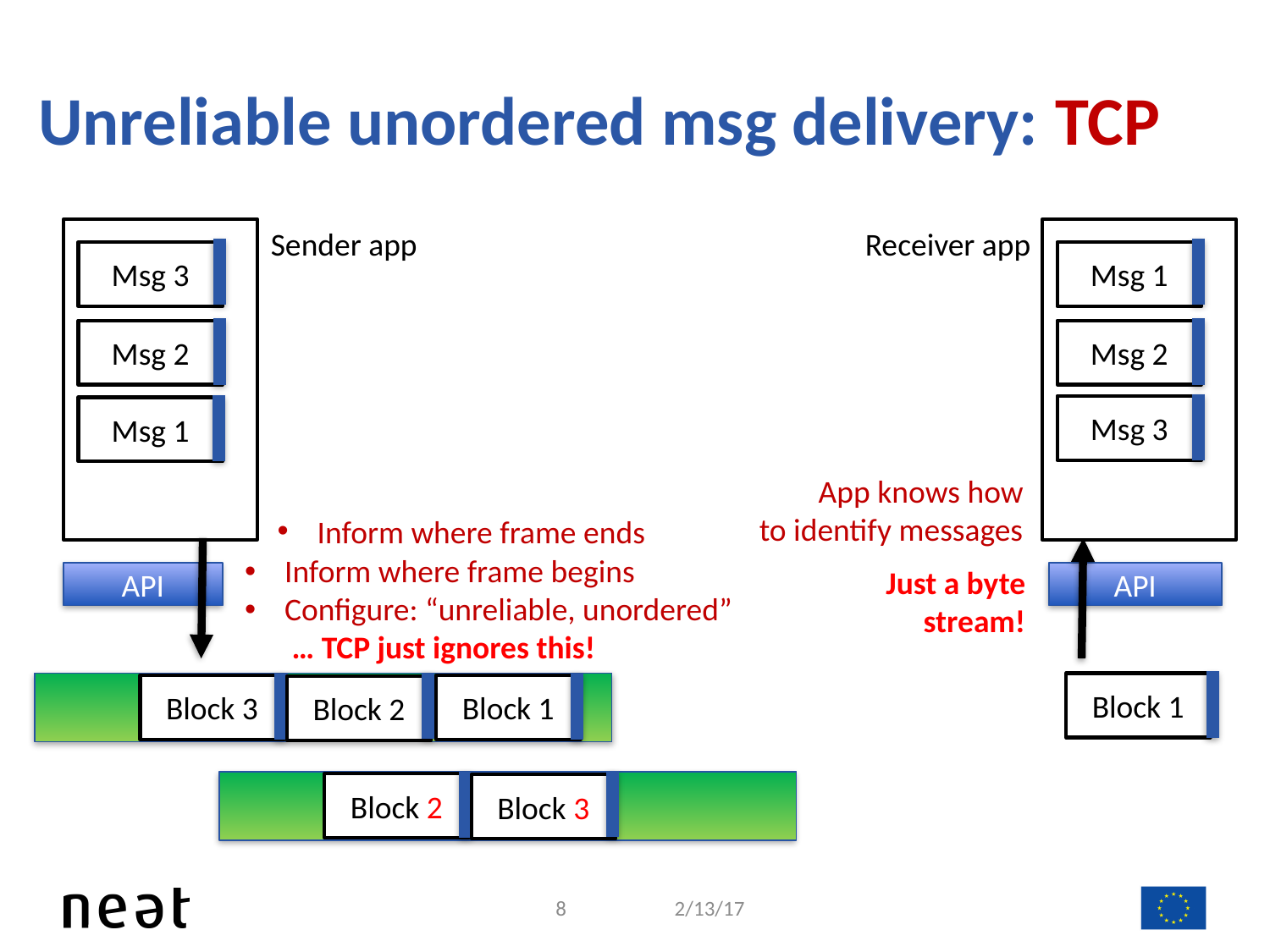

# Unreliable unordered msg delivery: TCP
Sender app
Receiver app

Msg 3
Msg 1
Msg 2
Msg 2
Msg 3
Msg 1
App knows how
to identify messages
Inform where frame ends
Inform where frame begins
Configure: “unreliable, unordered”
 … TCP just ignores this!
Just a byte
stream!
API
API
Block 1
Block 2

Block 3
Block 1
Block 3

Block 2
8
2/13/17